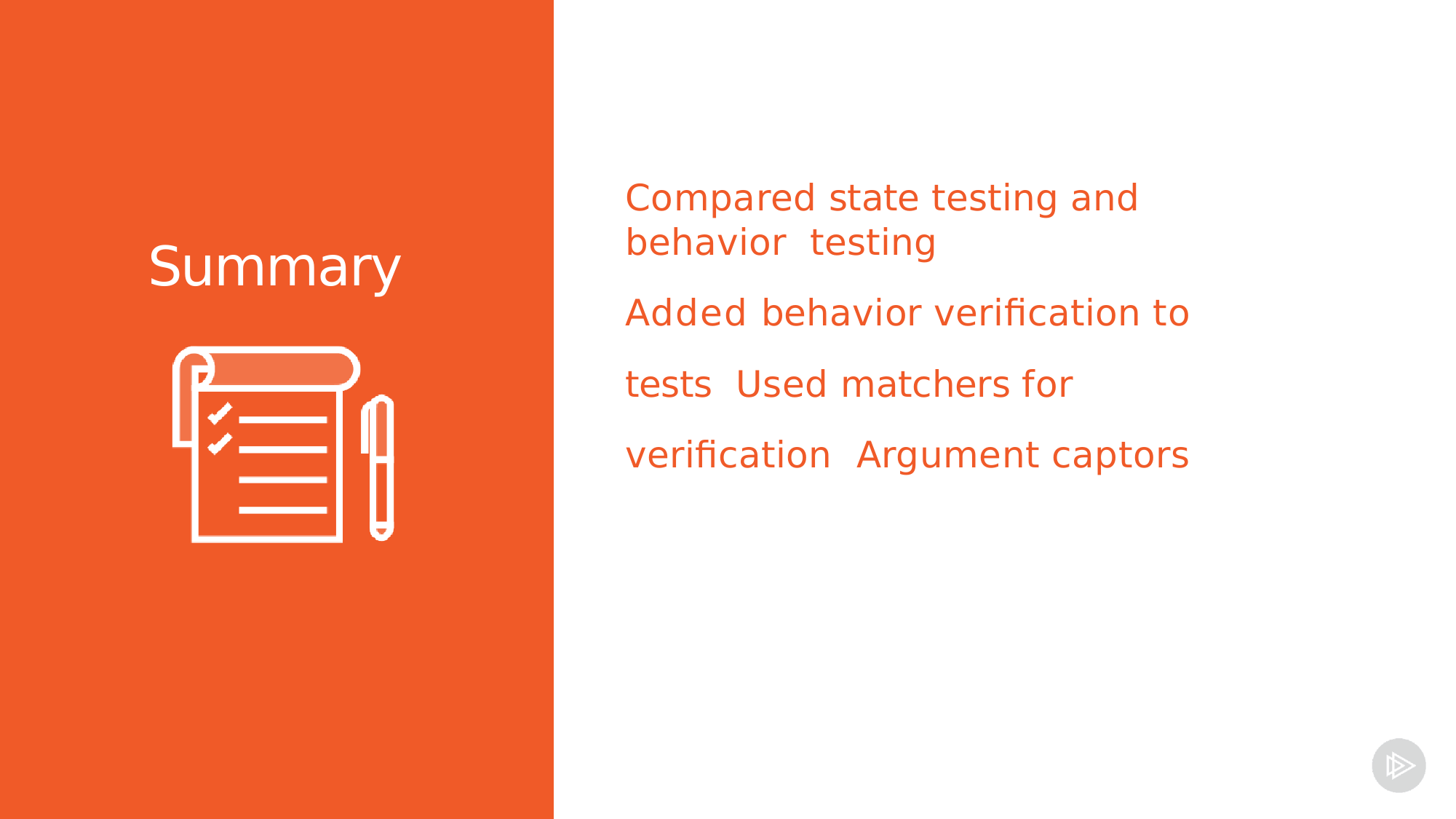

# Compared state testing and behavior  testing
Added behavior verification to tests  Used matchers for verification  Argument captors
Summary
9